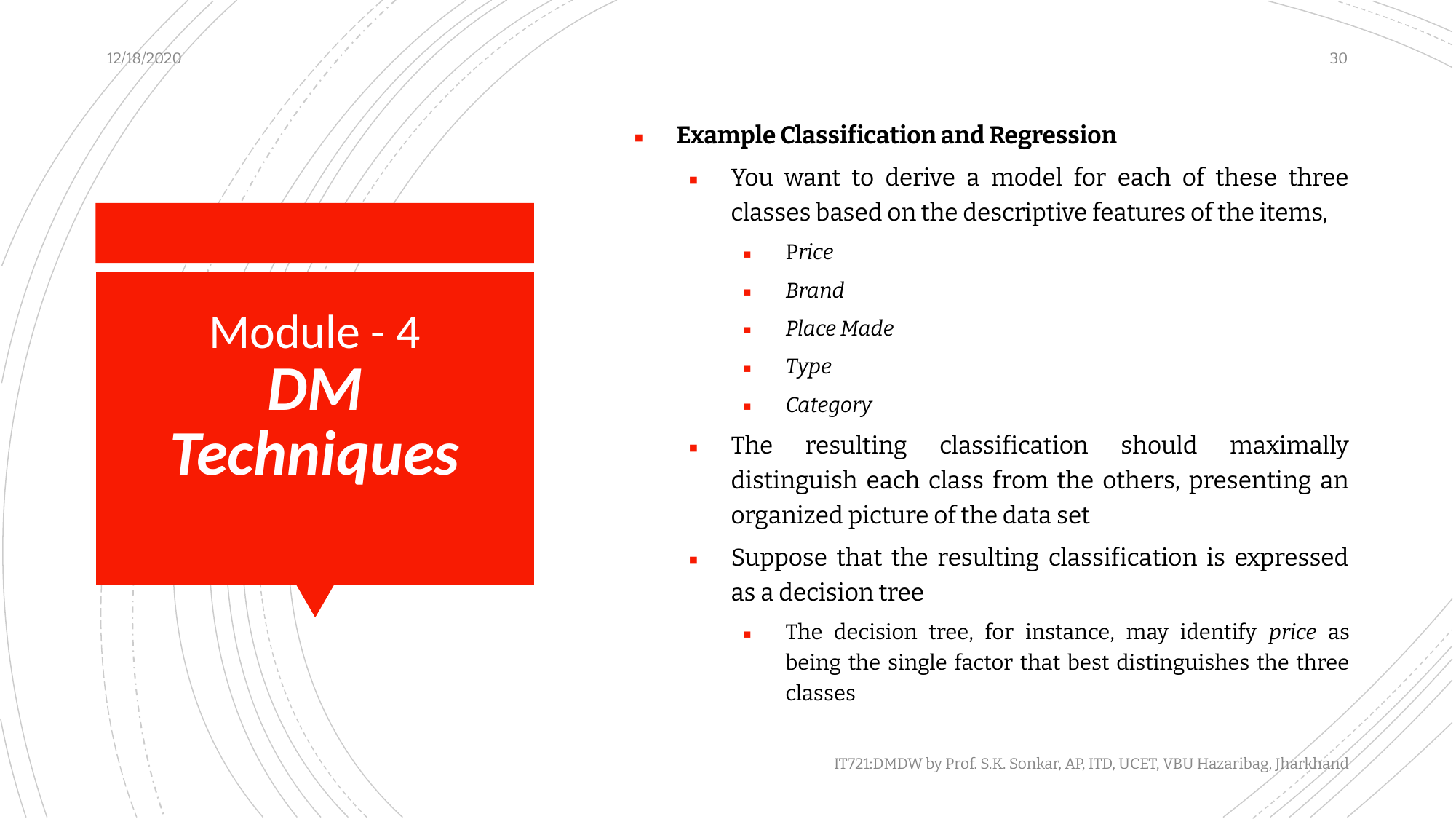

12/18/2020
30
Example Classification and Regression
You want to derive a model for each of these three classes based on the descriptive features of the items,
Price
Brand
Place Made
Type
Category
The resulting classification should maximally distinguish each class from the others, presenting an organized picture of the data set
Suppose that the resulting classification is expressed as a decision tree
The decision tree, for instance, may identify price as being the single factor that best distinguishes the three classes
# Module - 4 DM Techniques
IT721:DMDW by Prof. S.K. Sonkar, AP, ITD, UCET, VBU Hazaribag, Jharkhand